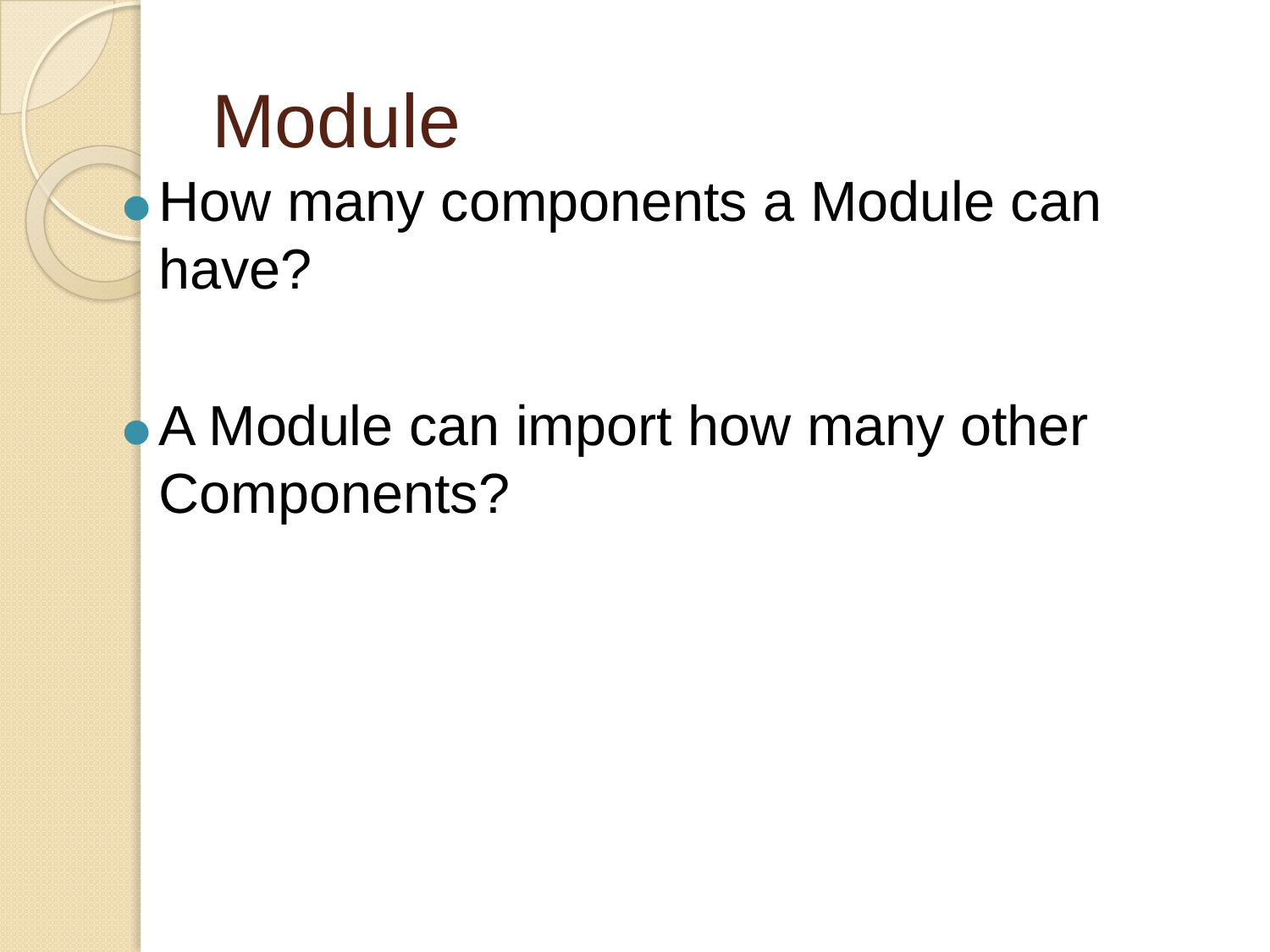

# Module
How many components a Module can have?

A Module can import how many other Components?